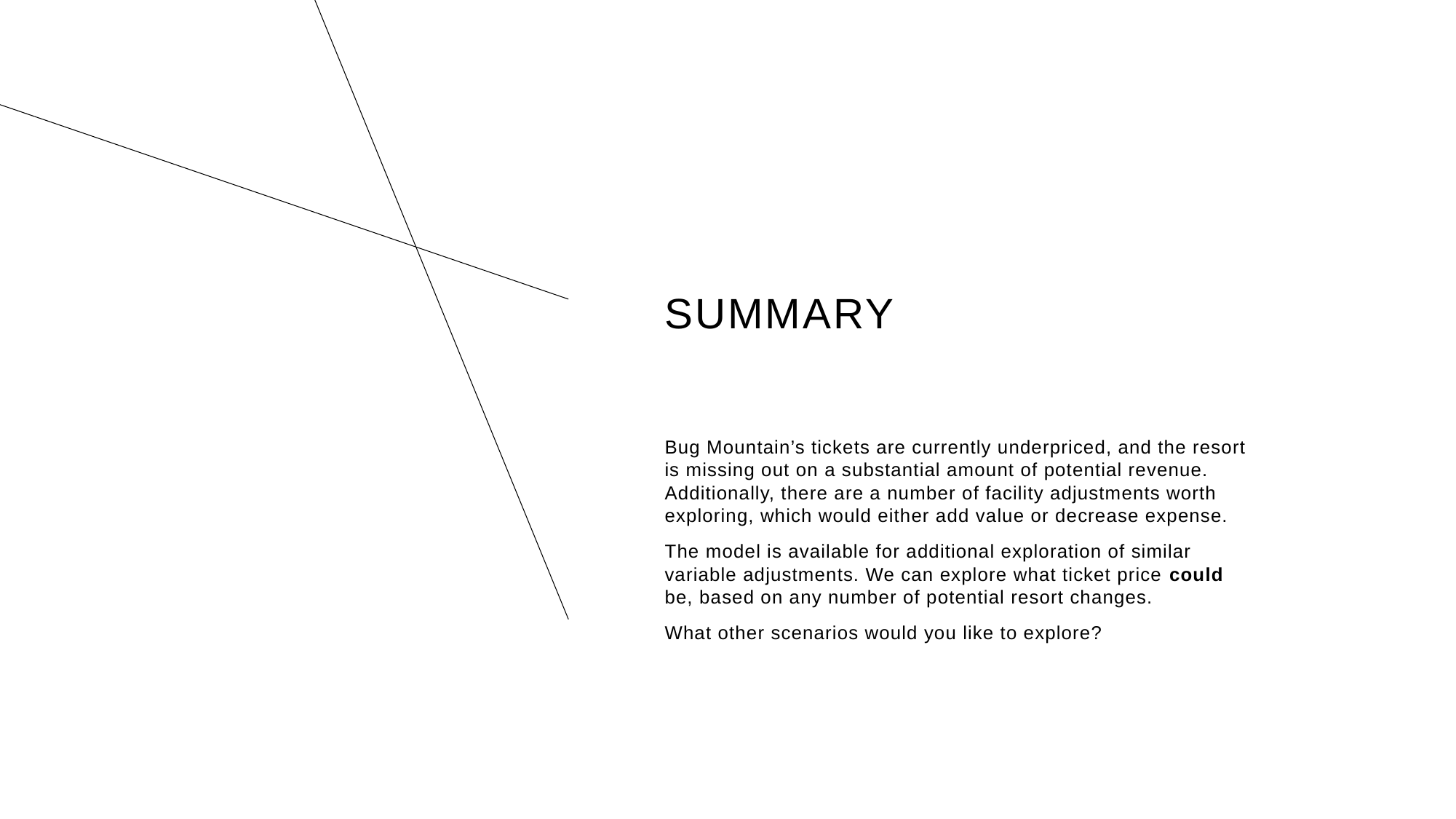

# SUMMARY
Bug Mountain’s tickets are currently underpriced, and the resort is missing out on a substantial amount of potential revenue. Additionally, there are a number of facility adjustments worth exploring, which would either add value or decrease expense.
The model is available for additional exploration of similar variable adjustments. We can explore what ticket price could be, based on any number of potential resort changes.
What other scenarios would you like to explore?